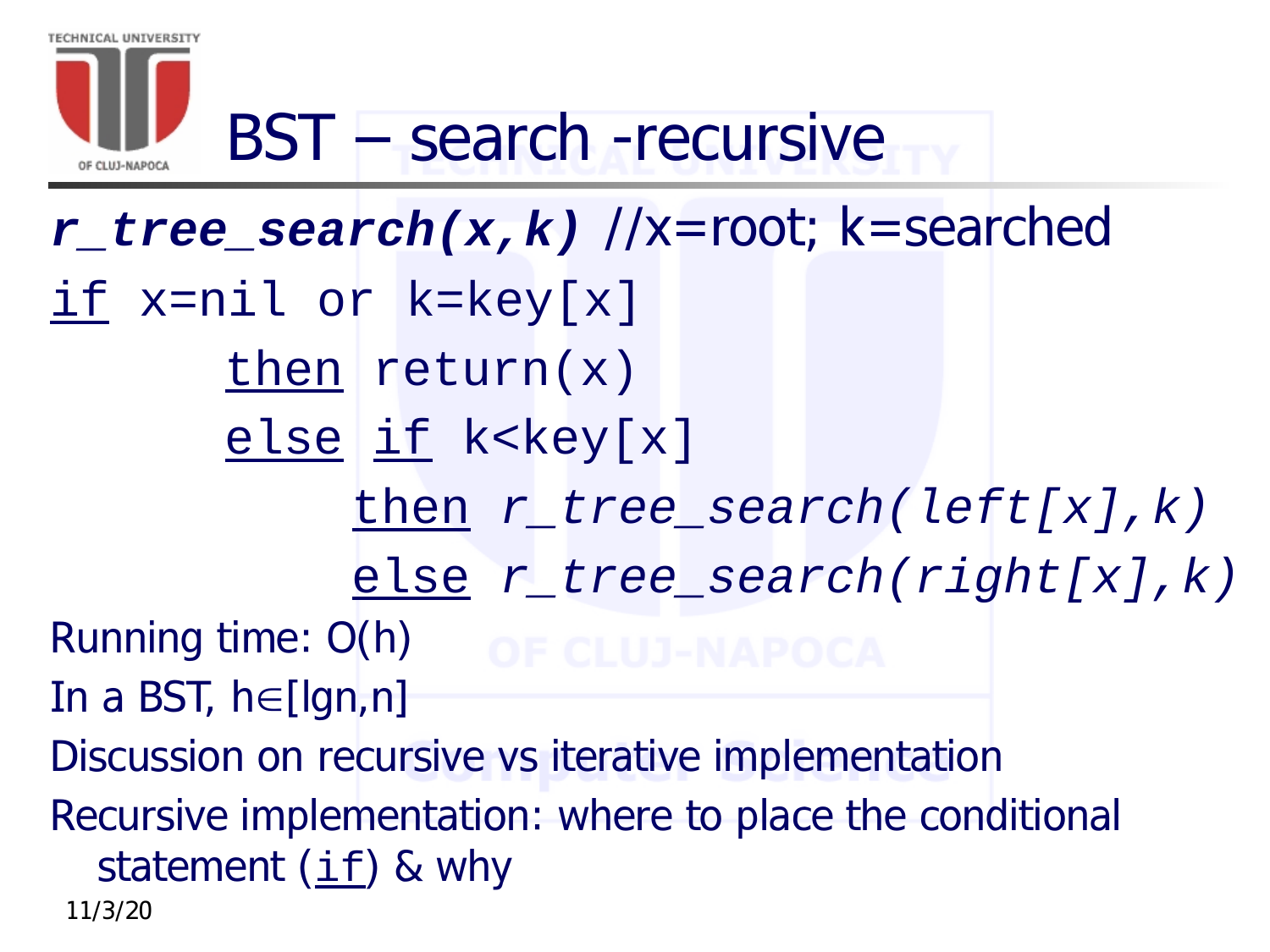

# BST – search -recursive
r_tree_search(x,k)	//x=root; k=searched
if x=nil or k=key[x]
		then return(x)
		else if k<key[x]
			then r_tree_search(left[x],k)
			else r_tree_search(right[x],k)
Running time: O(h)
In a BST, h∈[lgn,n]
Discussion on recursive vs iterative implementation
Recursive implementation: where to place the conditional statement (if) & why

11/3/20